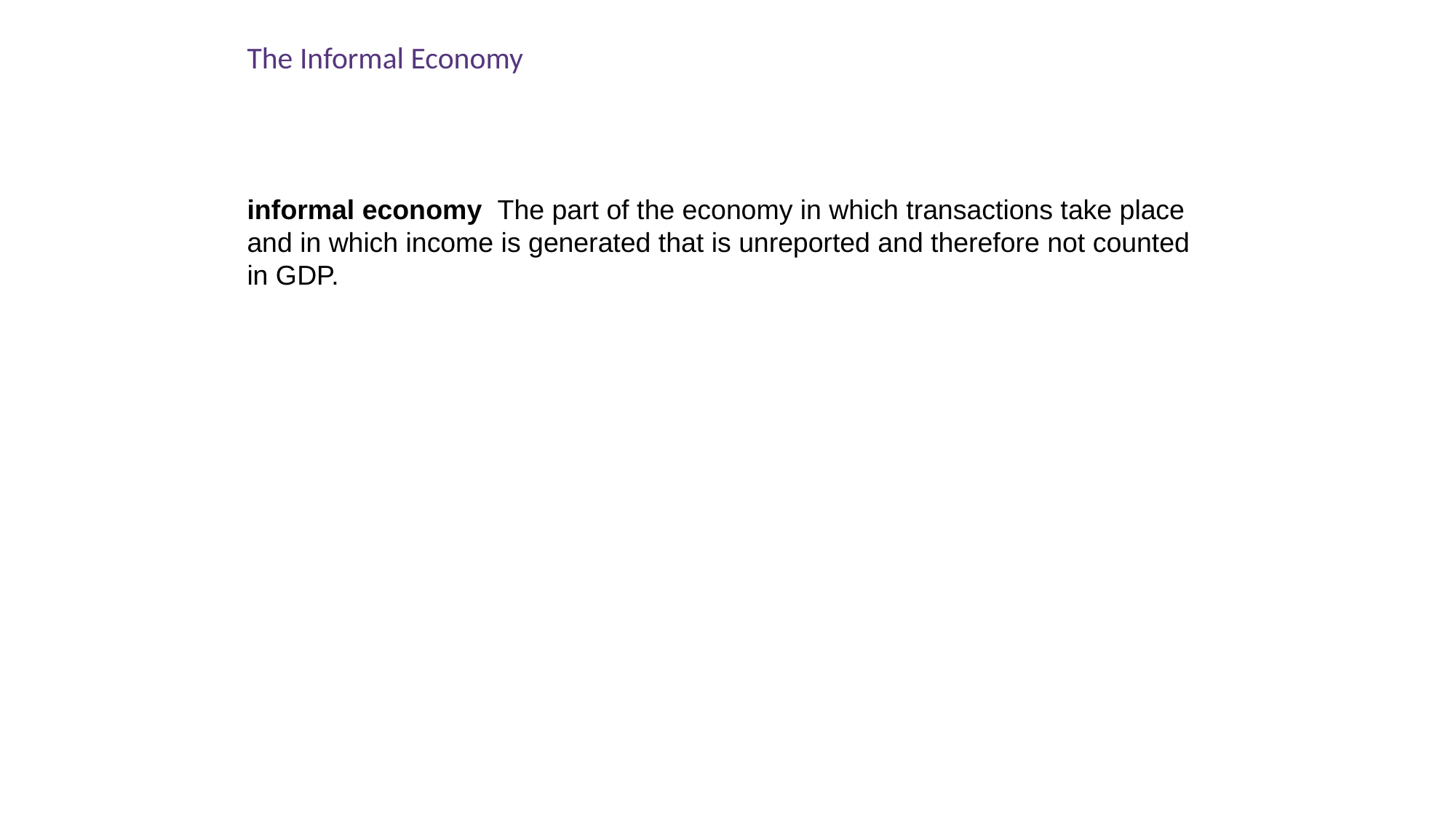

The Informal Economy
informal economy  The part of the economy in which transactions take place and in which income is generated that is unreported and therefore not counted in GDP.